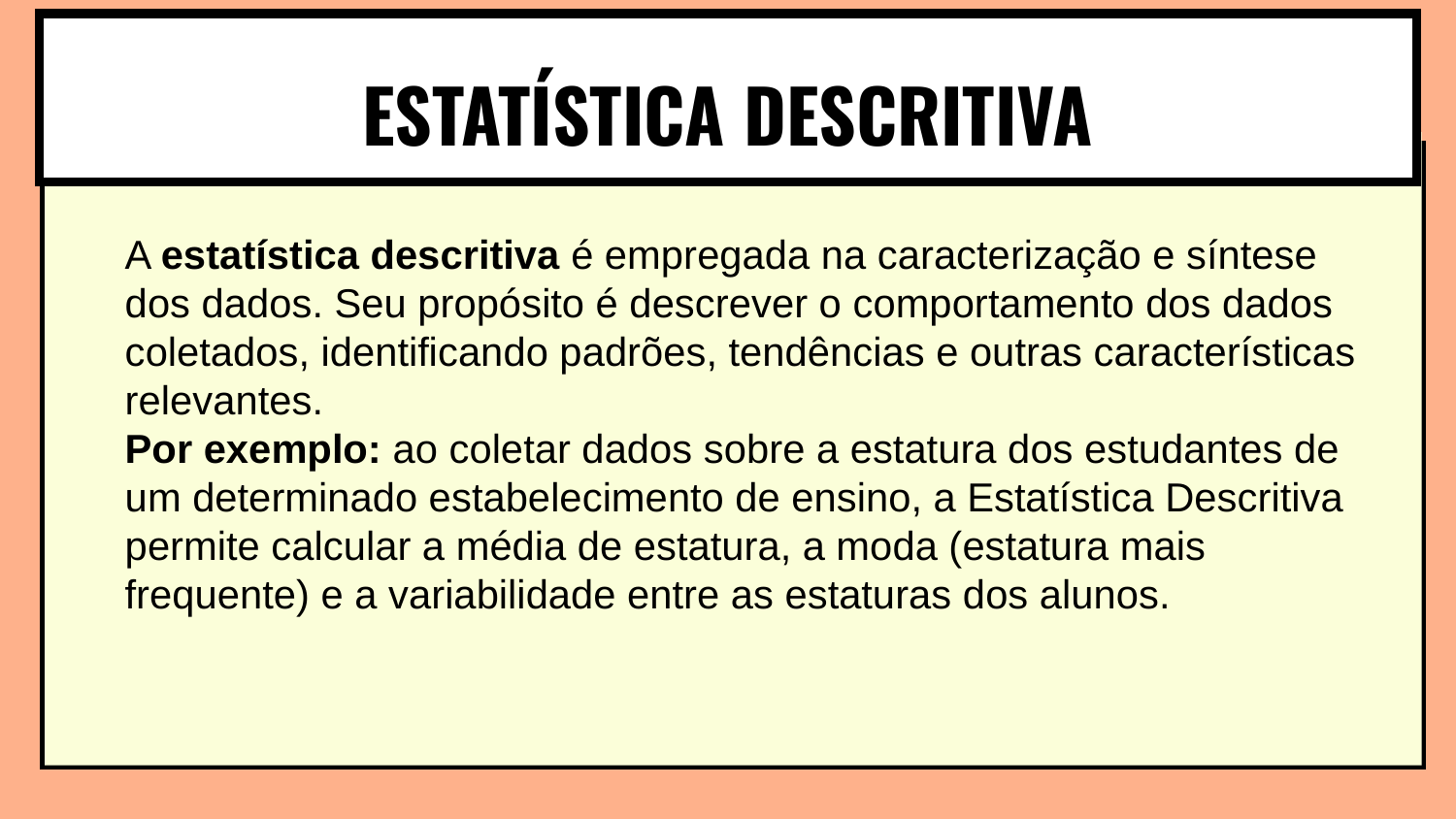

ESTATÍSTICA DESCRITIVA

A estatística descritiva é empregada na caracterização e síntese dos dados. Seu propósito é descrever o comportamento dos dados coletados, identificando padrões, tendências e outras características relevantes.
Por exemplo: ao coletar dados sobre a estatura dos estudantes de um determinado estabelecimento de ensino, a Estatística Descritiva permite calcular a média de estatura, a moda (estatura mais frequente) e a variabilidade entre as estaturas dos alunos.